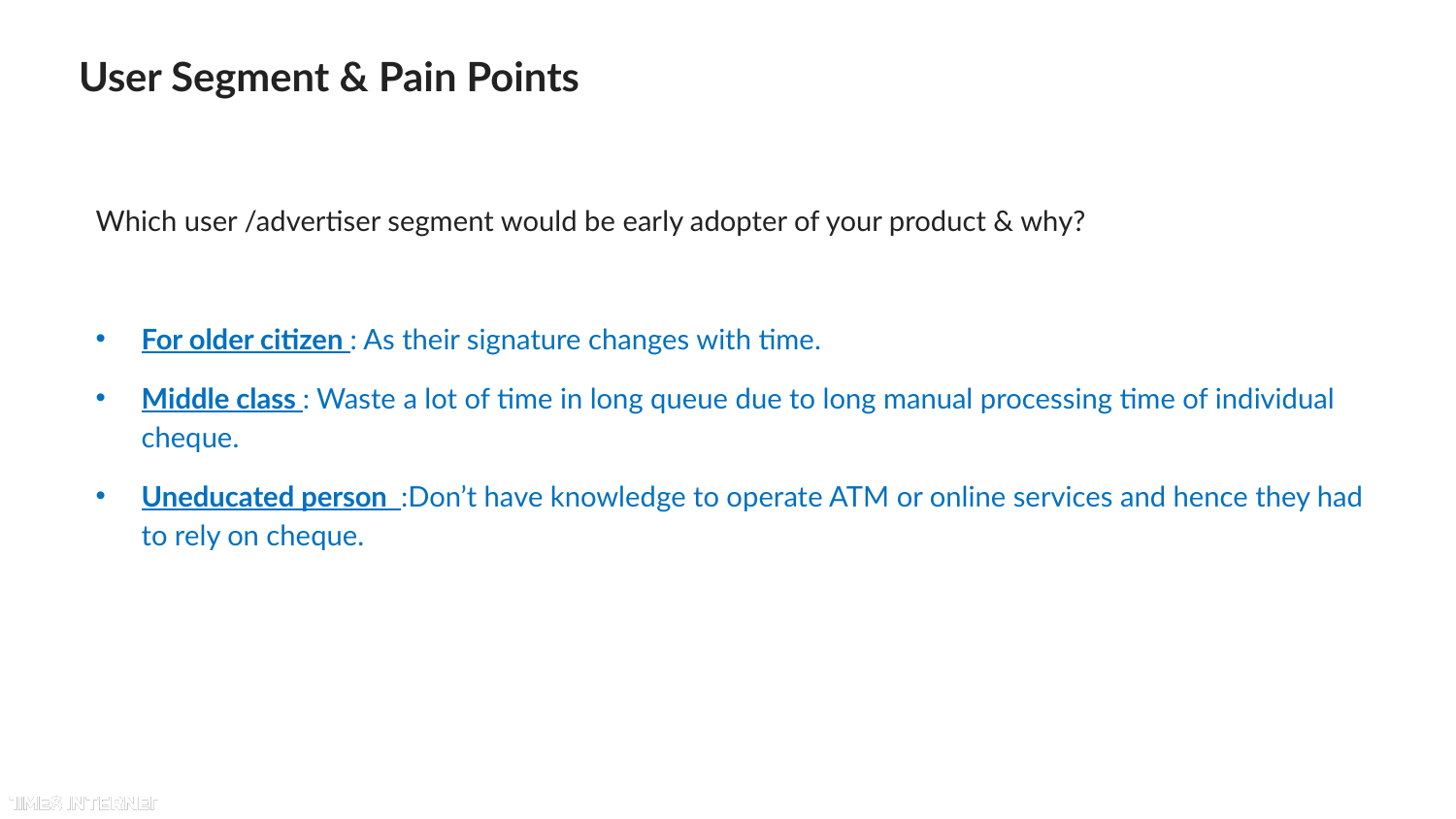

# User Segment & Pain Points
Which user /advertiser segment would be early adopter of your product & why?

For older citizen : As their signature changes with time.
Middle class : Waste a lot of time in long queue due to long manual processing time of individual cheque.
Uneducated person  :Don’t have knowledge to operate ATM or online services and hence they had to rely on cheque.